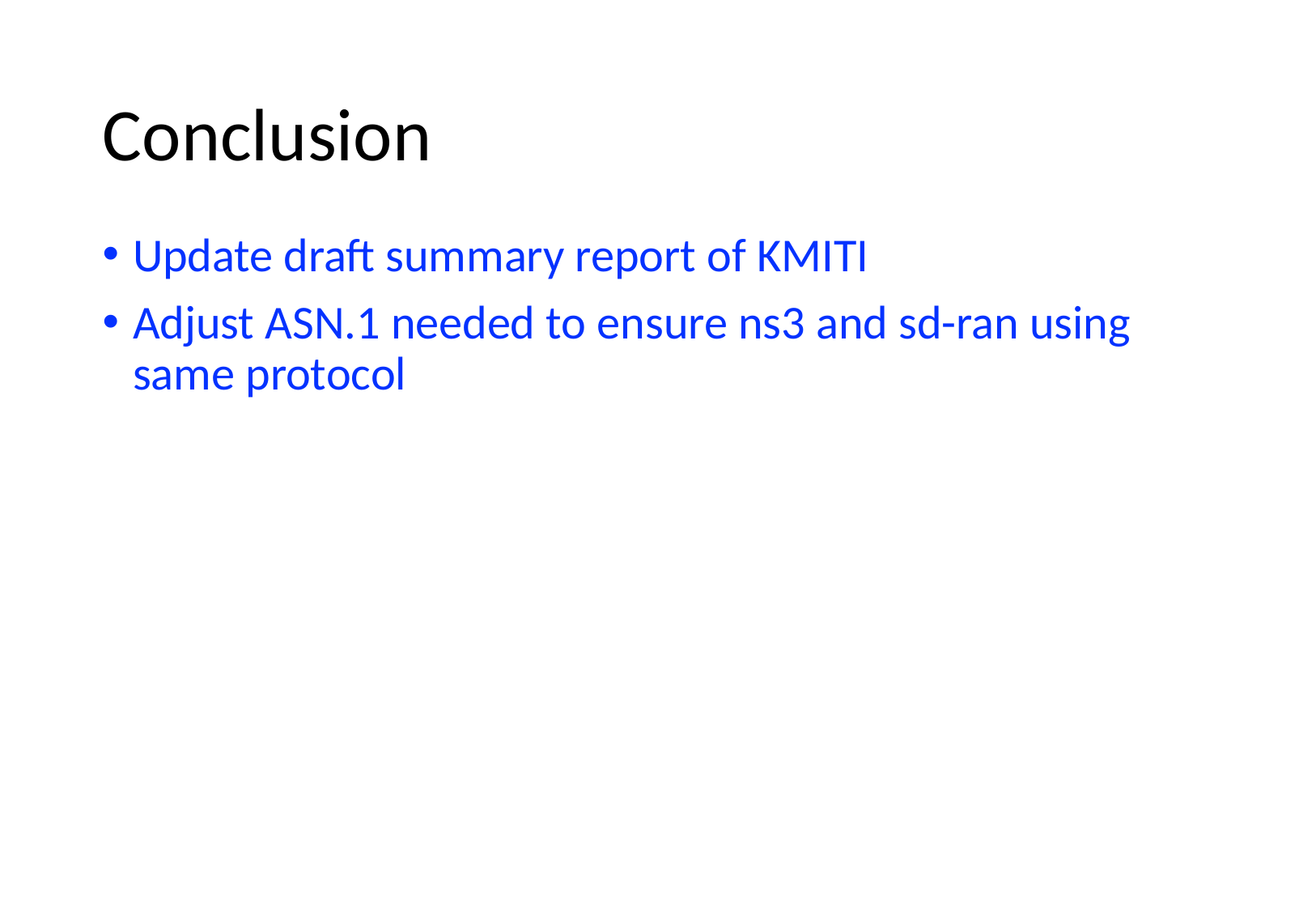

# Conclusion
Update draft summary report of KMITI
Adjust ASN.1 needed to ensure ns3 and sd-ran using same protocol